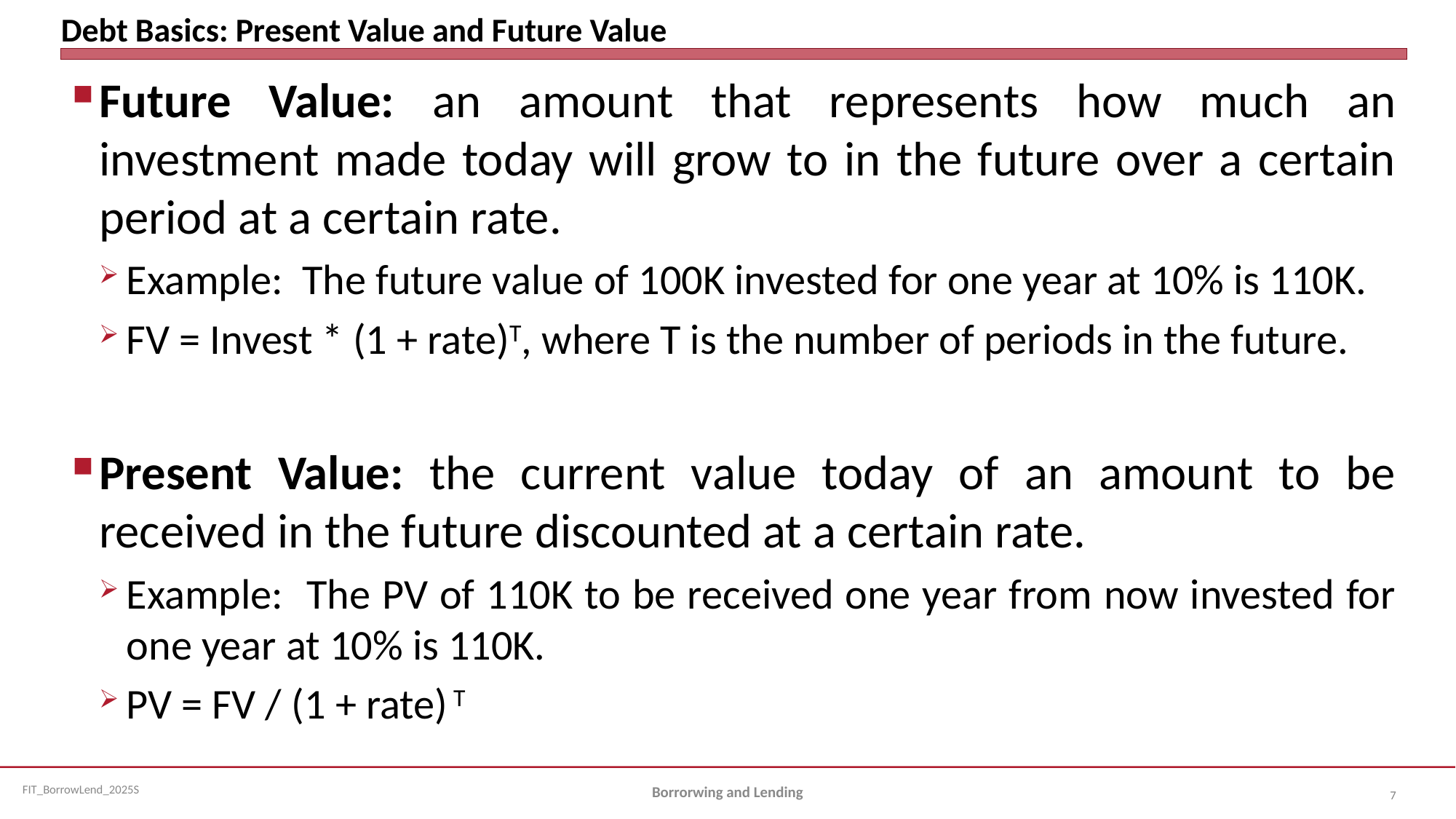

# Debt Basics: Present Value and Future Value
Future Value: an amount that represents how much an investment made today will grow to in the future over a certain period at a certain rate.
Example:  The future value of 100K invested for one year at 10% is 110K.
FV = Invest * (1 + rate)T, where T is the number of periods in the future.

Present Value: the current value today of an amount to be received in the future discounted at a certain rate.
Example:  The PV of 110K to be received one year from now invested for one year at 10% is 110K.
PV = FV / (1 + rate) T

Borrorwing and Lending
7